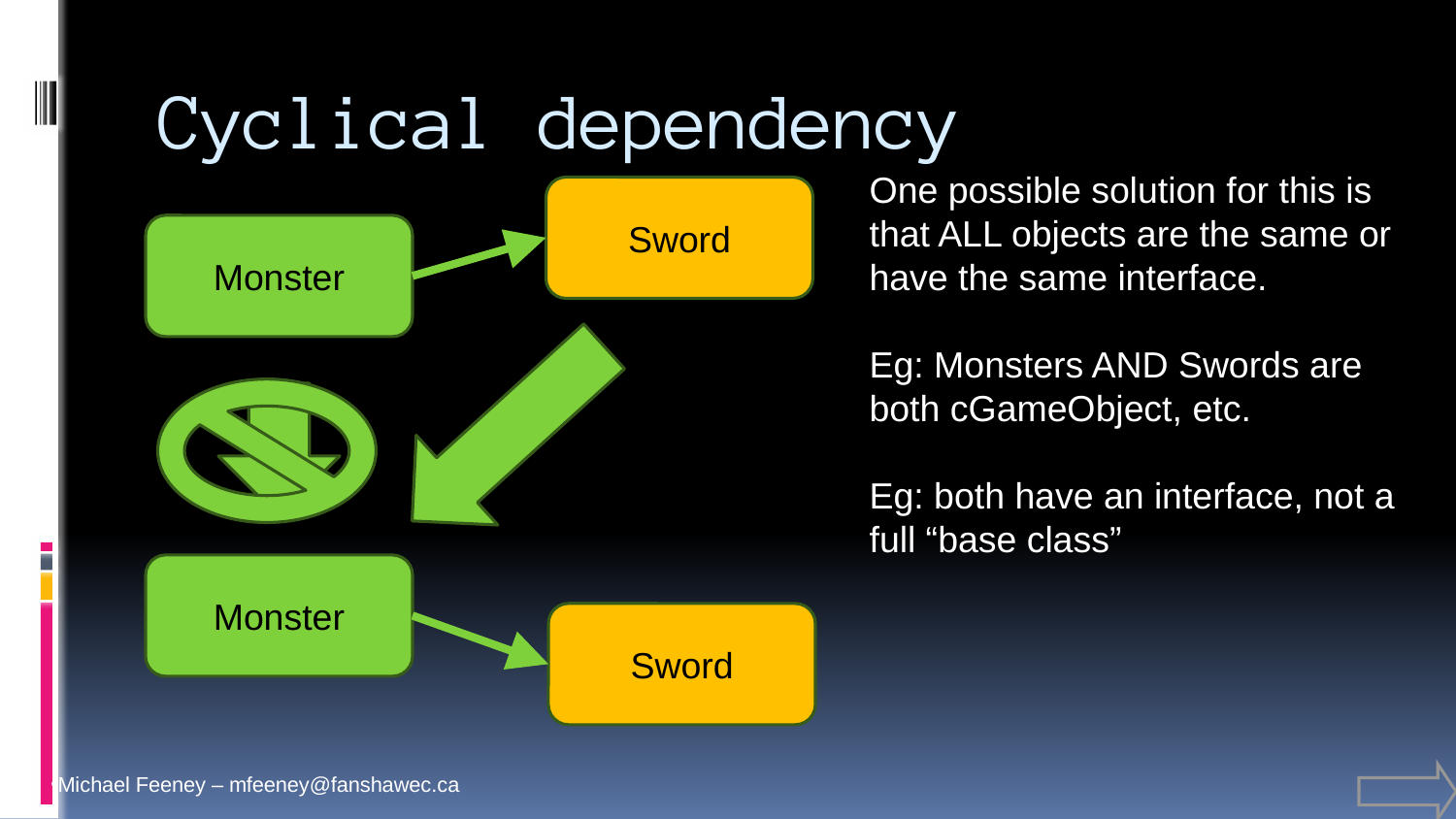

# Cyclical dependency
One possible solution for this is that ALL objects are the same or have the same interface.

Eg: Monsters AND Swords are both cGameObject, etc.

Eg: both have an interface, not a full “base class”
Sword
Monster

Monster
Sword